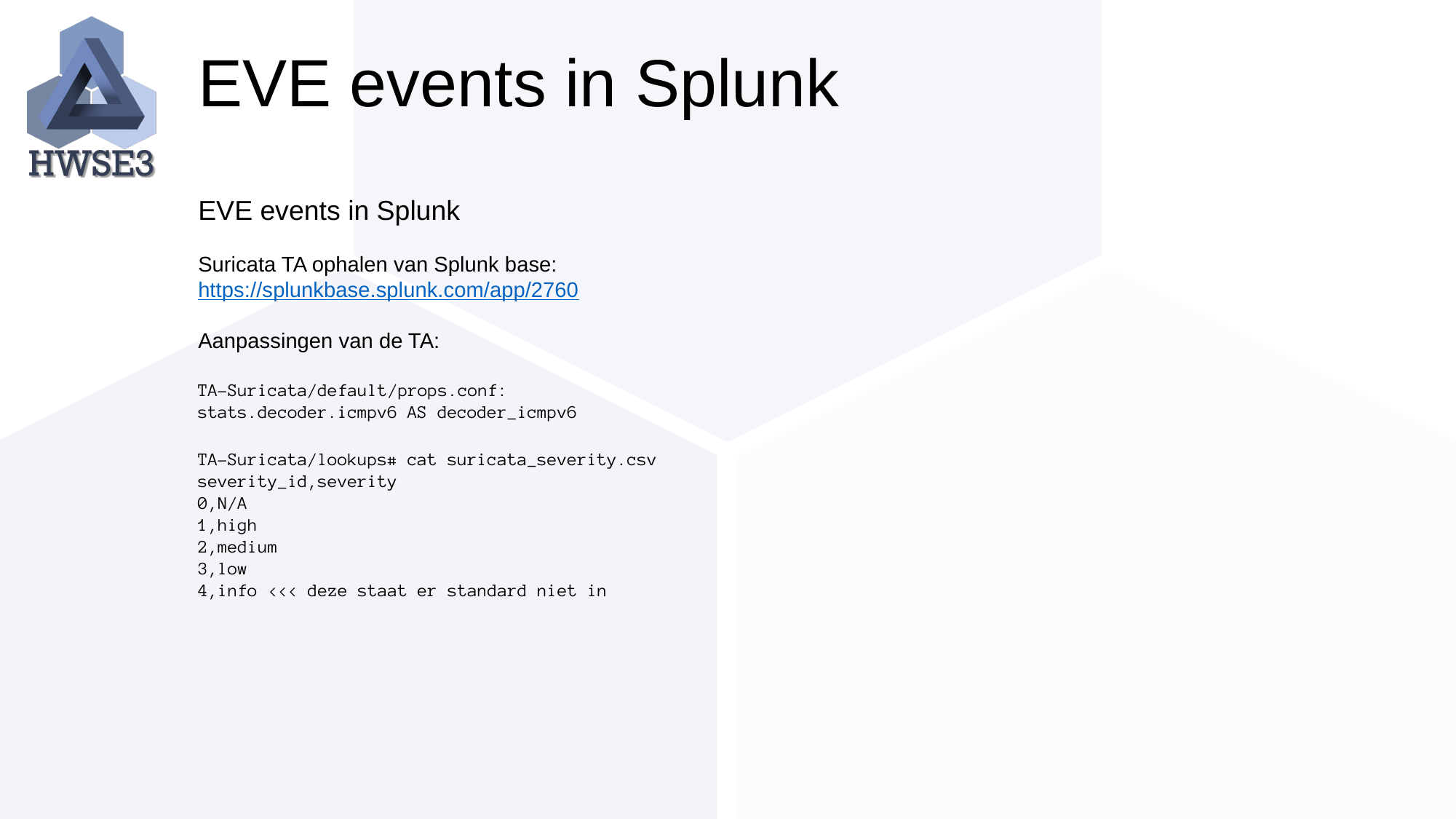

# EVE events in Splunk
EVE events in Splunk
Suricata TA ophalen van Splunk base:
https://splunkbase.splunk.com/app/2760

Aanpassingen van de TA:
TA-Suricata/default/props.conf:
stats.decoder.icmpv6 AS decoder_icmpv6

TA-Suricata/lookups# cat suricata_severity.csv
severity_id,severity
0,N/A
1,high
2,medium
3,low
4,info <<< deze staat er standard niet in